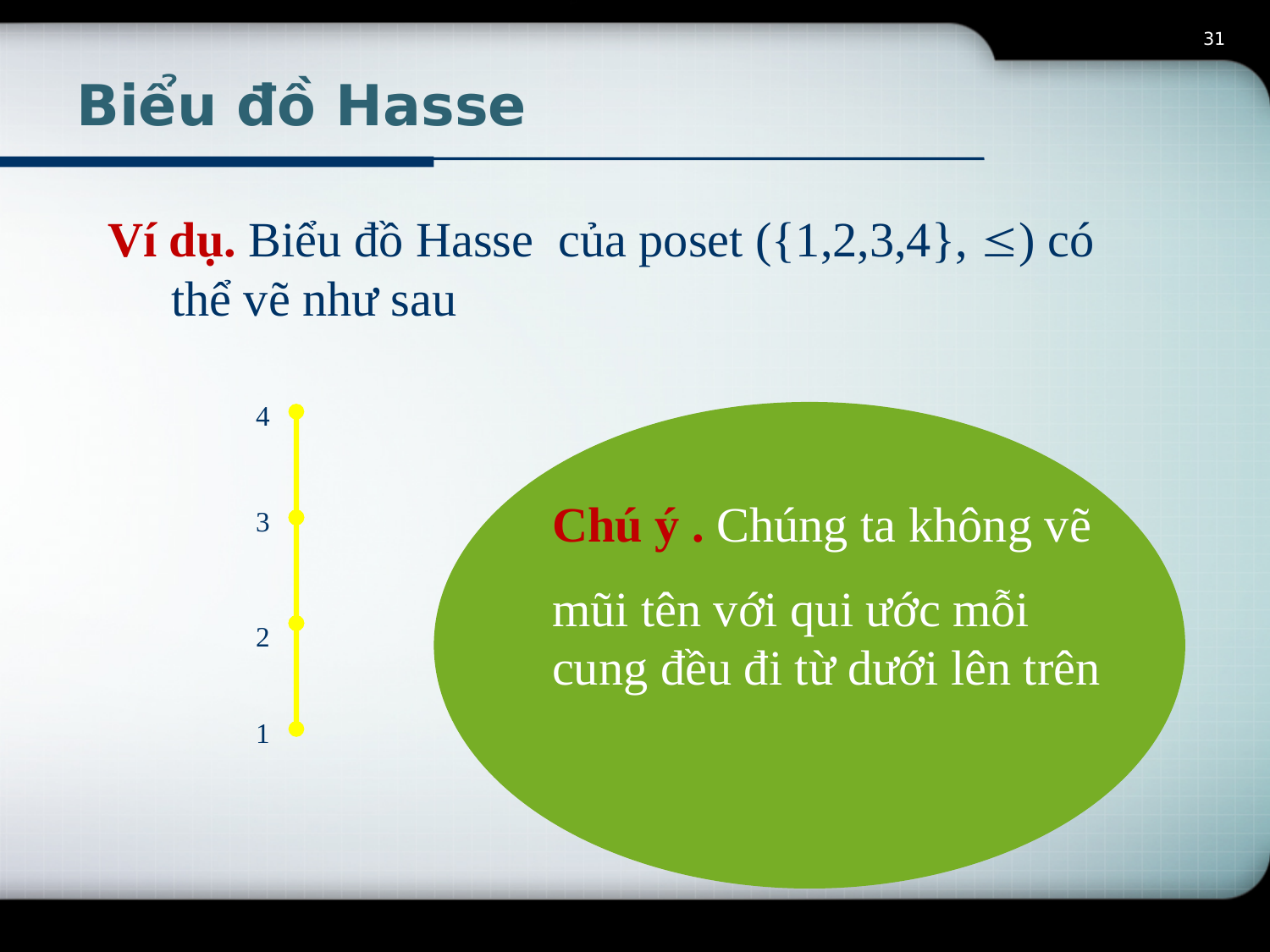

31
# Biểu đồ Hasse
Ví dụ. Biểu đồ Hasse  của poset ({1,2,3,4}, ≤) có thể vẽ như sau
4

3

2

1

Chú ý . Chúng ta không vẽ
mũi tên với qui ước mỗi cung đều đi từ dưới lên trên